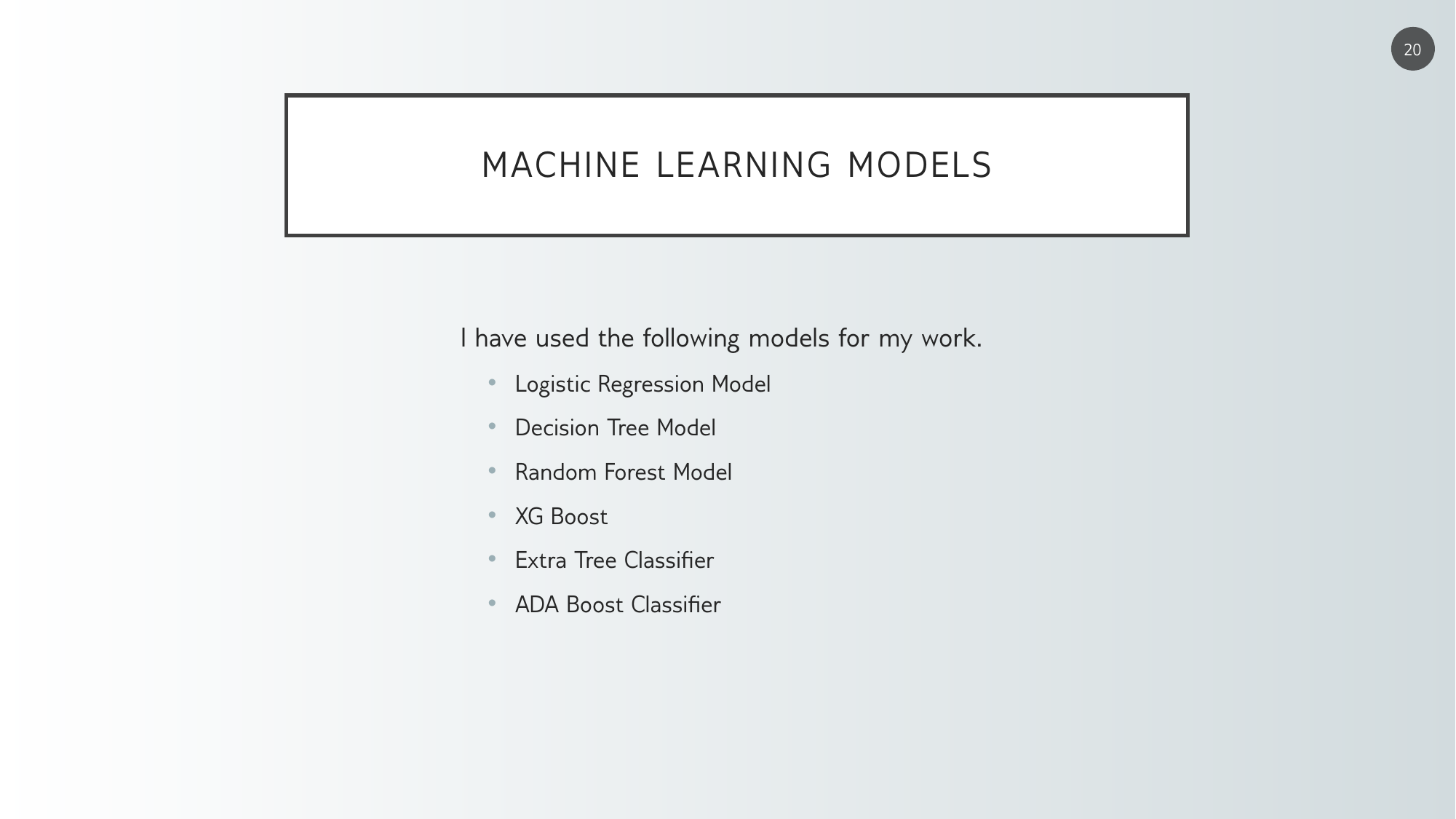

20
# Machine Learning Models
I have used the following models for my work.
Logistic Regression Model
Decision Tree Model
Random Forest Model
XG Boost
Extra Tree Classifier
ADA Boost Classifier